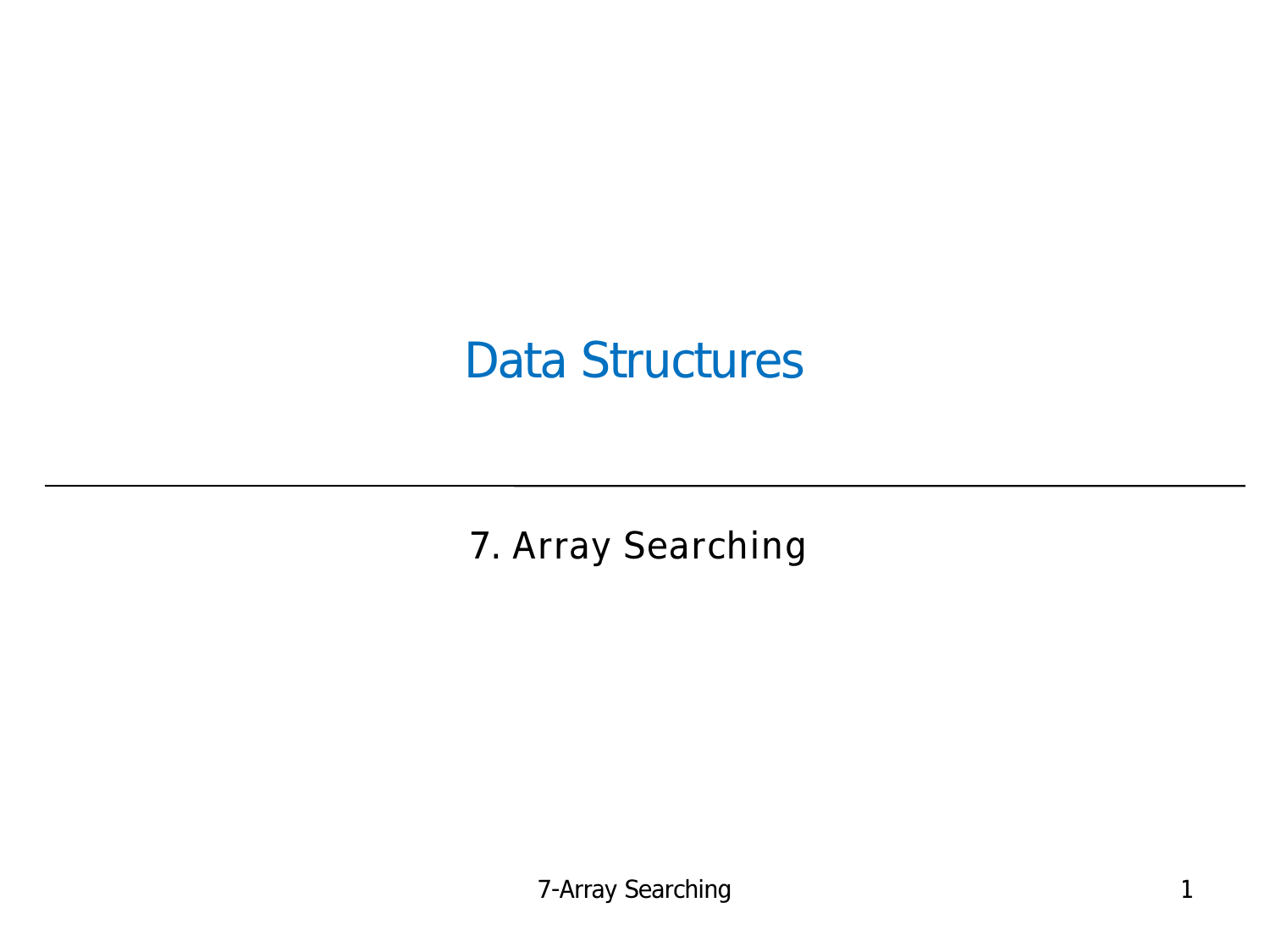

# Data Structures
7. Array Searching
7-Array Searching
1